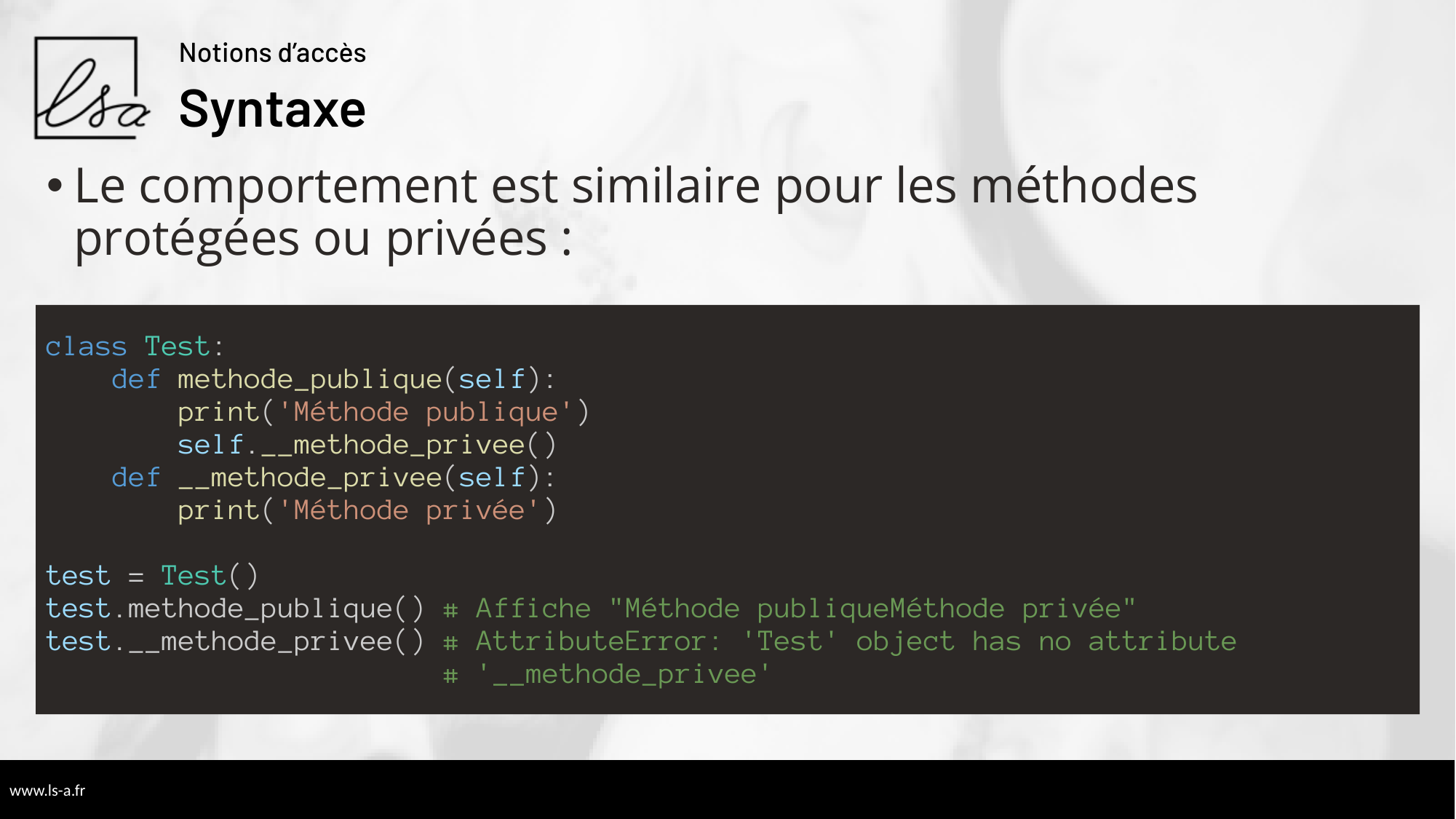

Notions d’accès
# Syntaxe
Le comportement est similaire pour les méthodes protégées ou privées :
class Test:
    def methode_publique(self):
        print('Méthode publique')
        self.__methode_privee()
    def __methode_privee(self):
        print('Méthode privée')

test = Test()
test.methode_publique() # Affiche "Méthode publiqueMéthode privée"
test.__methode_privee() # AttributeError: 'Test' object has no attribute
                        # '__methode_privee'